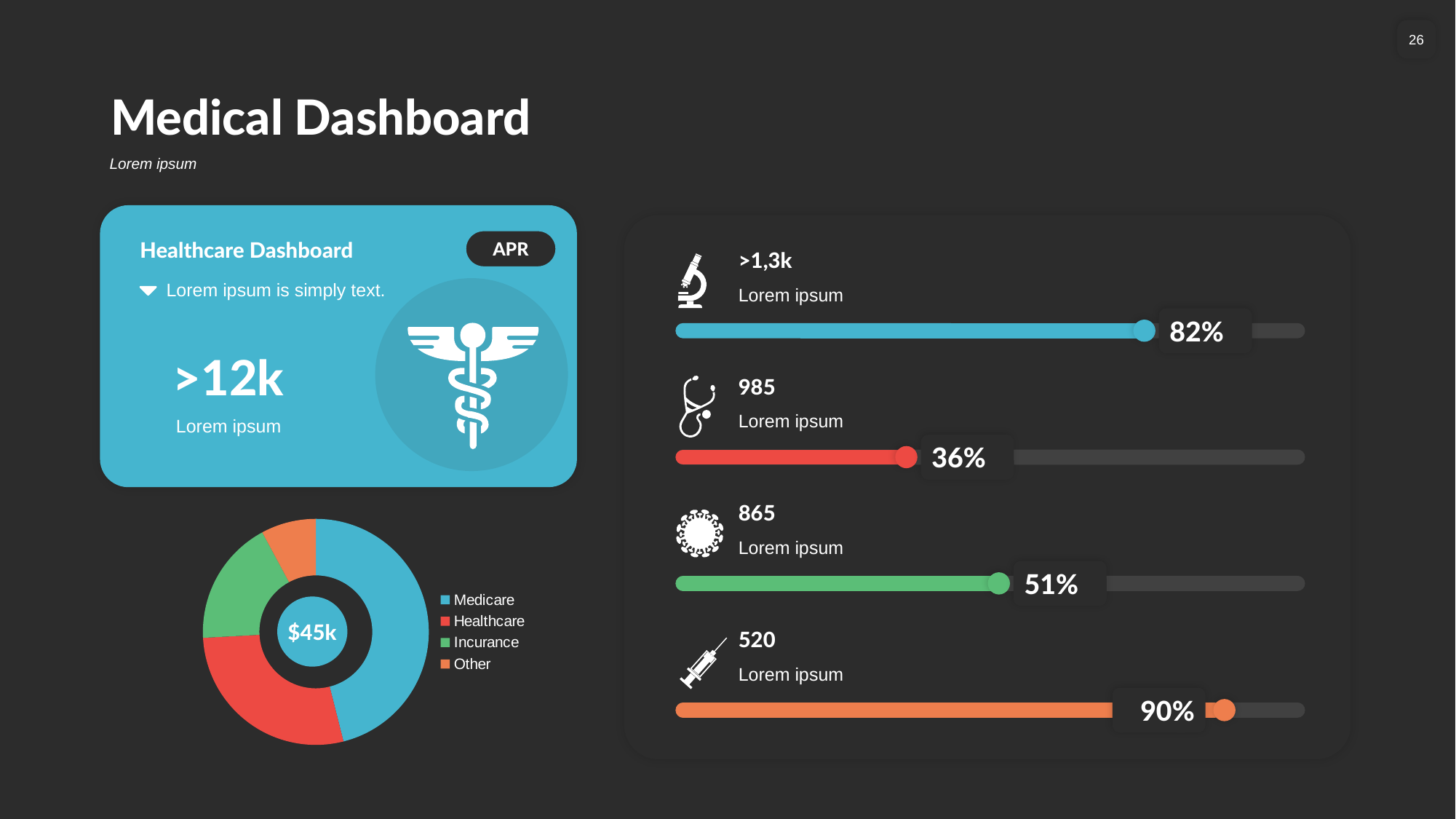

26
# Medical Dashboard
Lorem ipsum

APR
Healthcare Dashboard
>1,3k

Lorem ipsum is simply text.
Lorem ipsum

82%

>12k
985

Lorem ipsum
Lorem ipsum
36%

865

### Chart

| Category | Posts |
|---|---|
| Medicare | 8.2 |
| Healthcare | 5.0 |
| Incurance | 3.2 |
| Other | 1.4 |
Lorem ipsum
51%

$45k
520

Lorem ipsum
90%